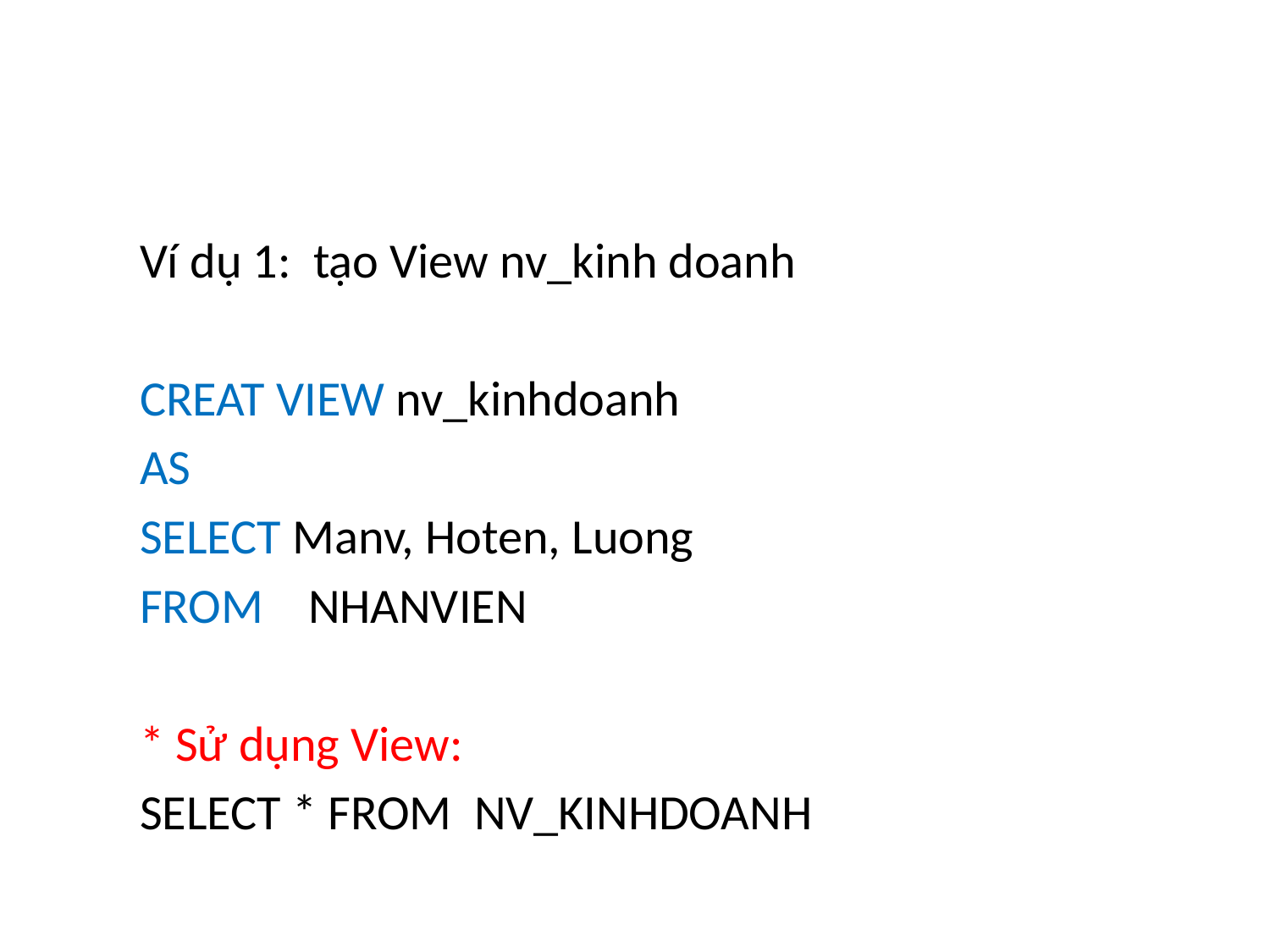

#
Ví dụ 1:  tạo View nv_kinh doanh

CREAT VIEW nv_kinhdoanh
AS
SELECT Manv, Hoten, Luong
FROM    NHANVIEN

* Sử dụng View:
SELECT * FROM  NV_KINHDOANH